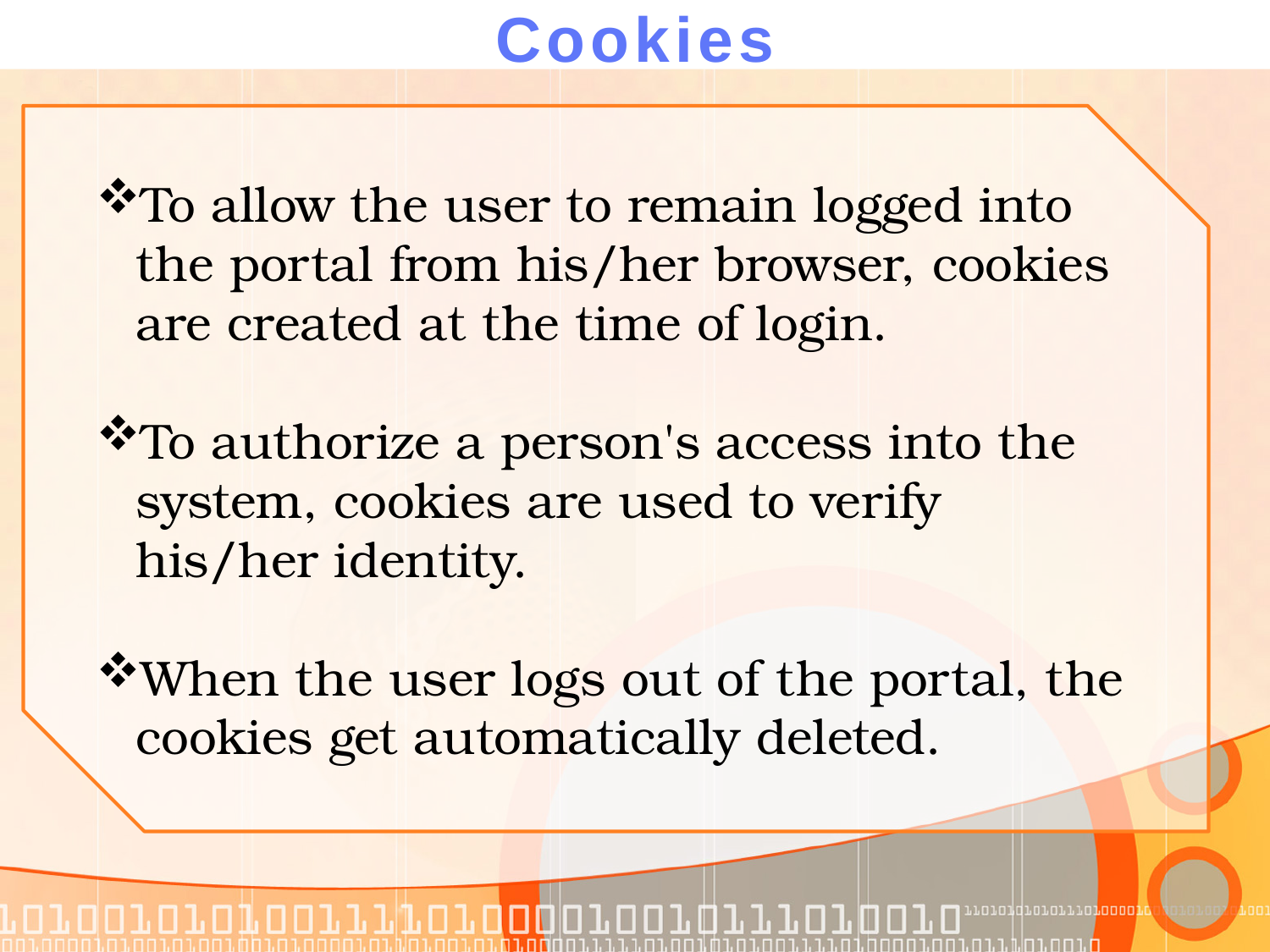

# Cookies
To allow the user to remain logged into the portal from his/her browser, cookies are created at the time of login.

To authorize a person's access into the system, cookies are used to verify his/her identity.

When the user logs out of the portal, the cookies get automatically deleted.